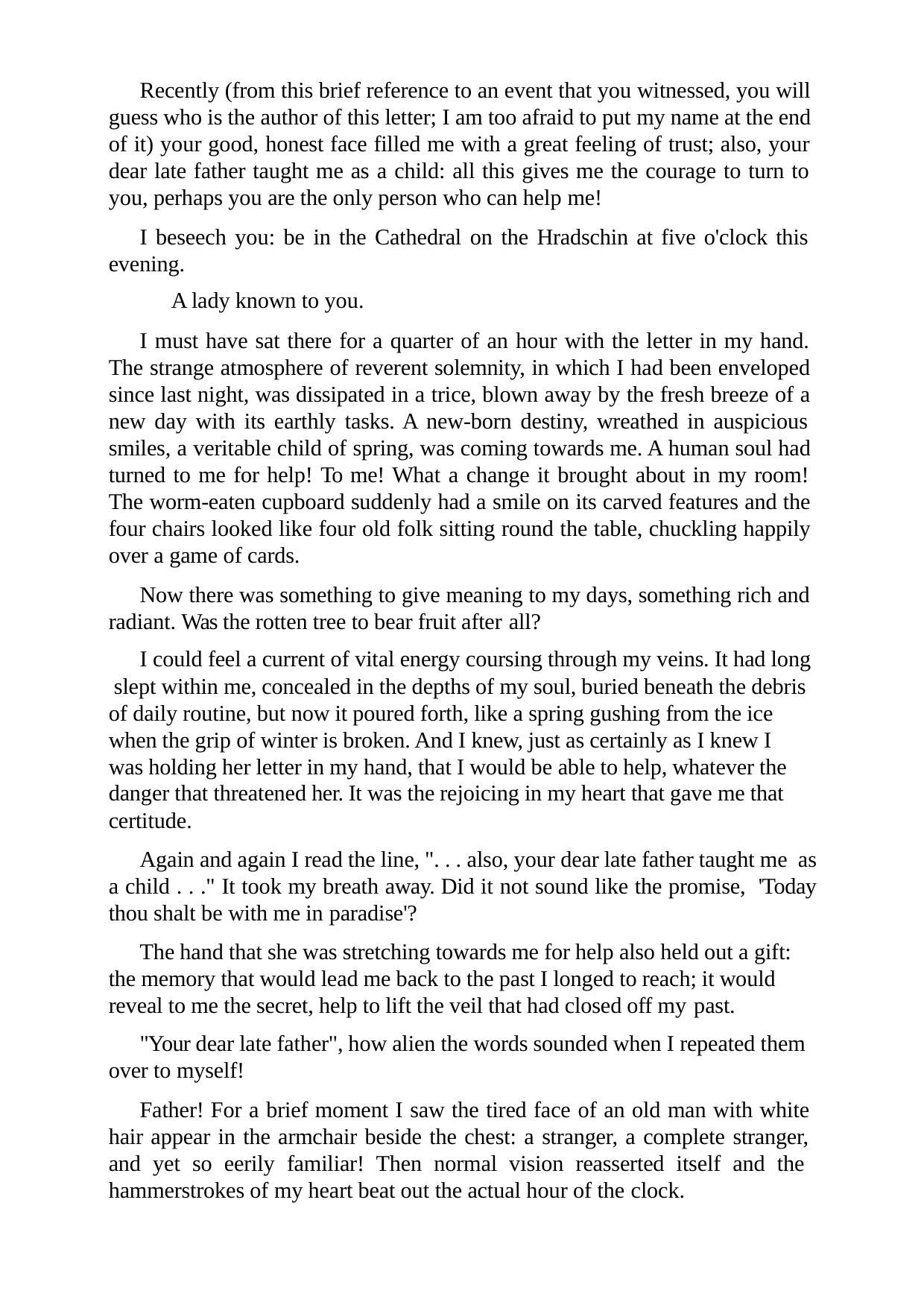

Recently (from this brief reference to an event that you witnessed, you will  guess who is the author of this letter; I am too afraid to put my name at the end  of it) your good, honest face filled me with a great feeling of trust; also, your  dear late father taught me as a child: all this gives me the courage to turn to  you, perhaps you are the only person who can help me!
I beseech you: be in the Cathedral on the Hradschin at five o'clock this  evening.
A lady known to you.
I must have sat there for a quarter of an hour with the letter in my hand.  The strange atmosphere of reverent solemnity, in which I had been enveloped  since last night, was dissipated in a trice, blown away by the fresh breeze of a  new day with its earthly tasks. A new-born destiny, wreathed in auspicious  smiles, a veritable child of spring, was coming towards me. A human soul had  turned to me for help! To me! What a change it brought about in my room!  The worm-eaten cupboard suddenly had a smile on its carved features and the  four chairs looked like four old folk sitting round the table, chuckling happily  over a game of cards.
Now there was something to give meaning to my days, something rich and  radiant. Was the rotten tree to bear fruit after all?
I could feel a current of vital energy coursing through my veins. It had long  slept within me, concealed in the depths of my soul, buried beneath the debris  of daily routine, but now it poured forth, like a spring gushing from the ice  when the grip of winter is broken. And I knew, just as certainly as I knew I  was holding her letter in my hand, that I would be able to help, whatever the  danger that threatened her. It was the rejoicing in my heart that gave me that  certitude.
Again and again I read the line, ". . . also, your dear late father taught me  as a child . . ." It took my breath away. Did it not sound like the promise,  'Today thou shalt be with me in paradise'?
The hand that she was stretching towards me for help also held out a gift:  the memory that would lead me back to the past I longed to reach; it would  reveal to me the secret, help to lift the veil that had closed off my past.
"Your dear late father", how alien the words sounded when I repeated them  over to myself!
Father! For a brief moment I saw the tired face of an old man with white  hair appear in the armchair beside the chest: a stranger, a complete stranger,  and yet so eerily familiar! Then normal vision reasserted itself and the  hammerstrokes of my heart beat out the actual hour of the clock.